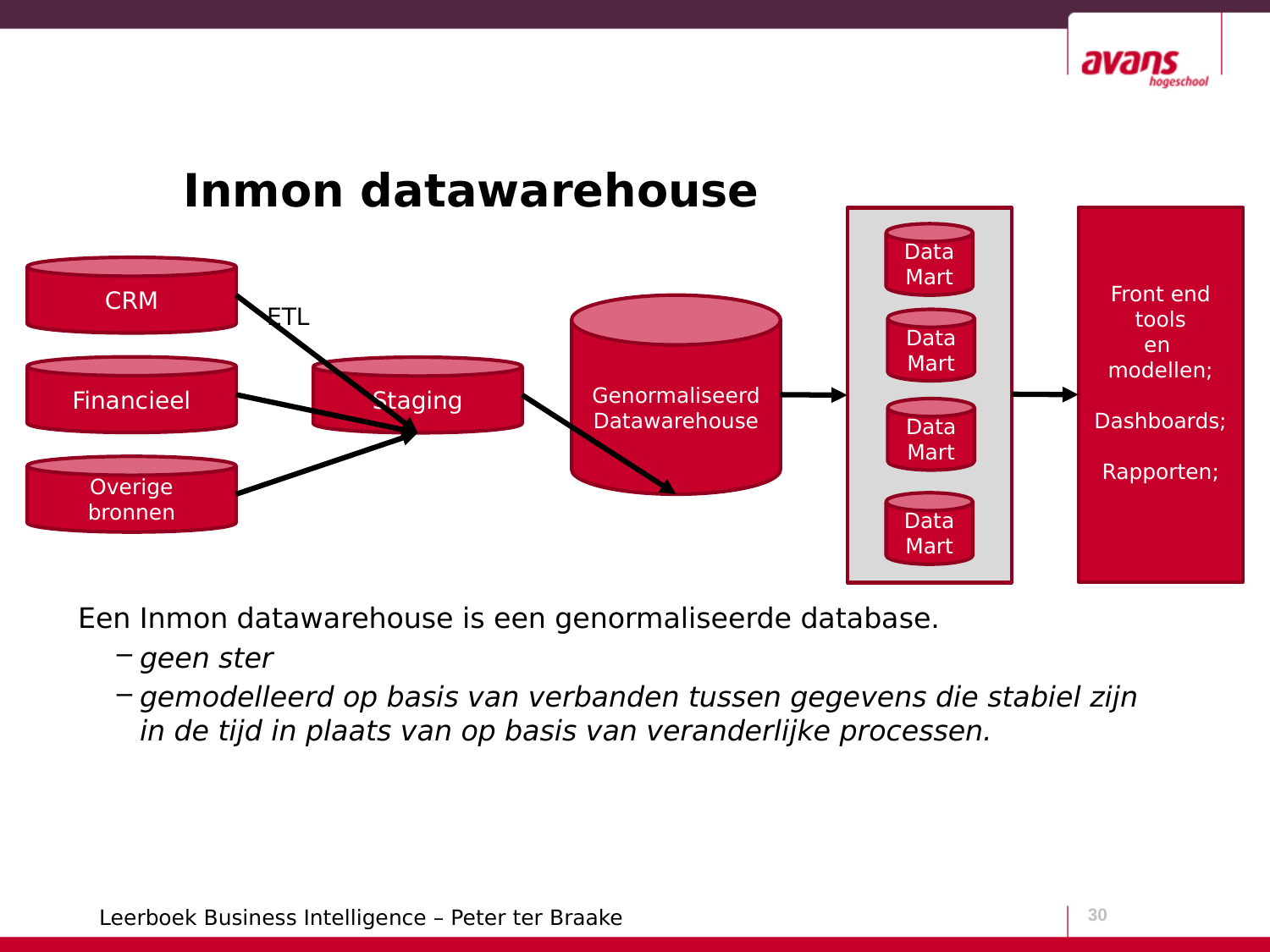

# Inmon datawarehouse
Front end
tools
en
modellen;

Dashboards;
Rapporten;

Data
Mart
CRM
ETL
Genormaliseerd
Datawarehouse
Data
Mart
Financieel
Staging
Data
Mart
Overige
bronnen
Data
Mart
Een Inmon datawarehouse is een genormaliseerde database.
geen ster
gemodelleerd op basis van verbanden tussen gegevens die stabiel zijn in de tijd in plaats van op basis van veranderlijke processen.

30